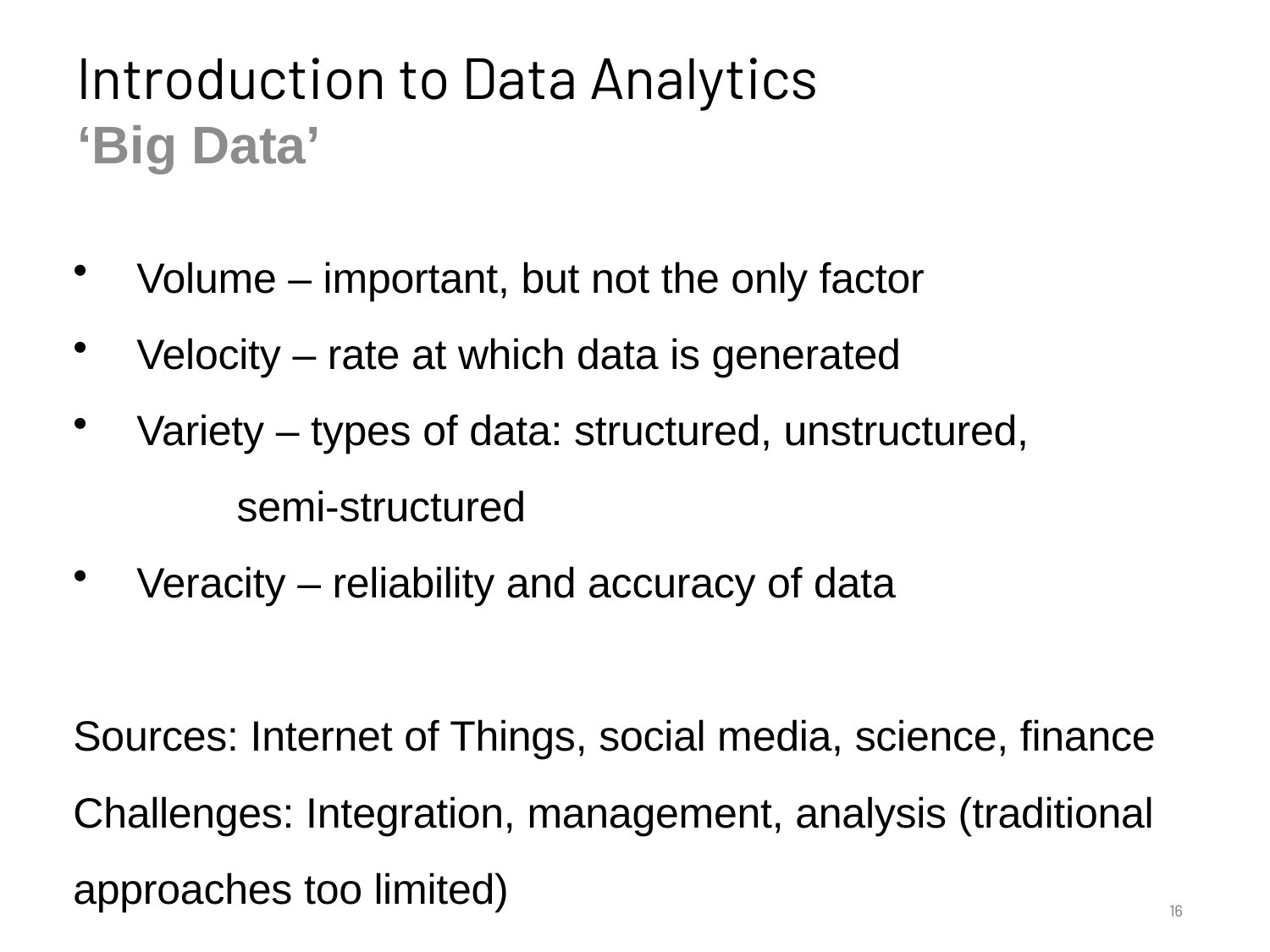

# Introduction to Data Analytics
‘Big Data’
Volume – important, but not the only factor
Velocity – rate at which data is generated
Variety – types of data: structured, unstructured,
	semi-structured
Veracity – reliability and accuracy of data

Sources: Internet of Things, social media, science, finance
Challenges: Integration, management, analysis (traditional approaches too limited)
16